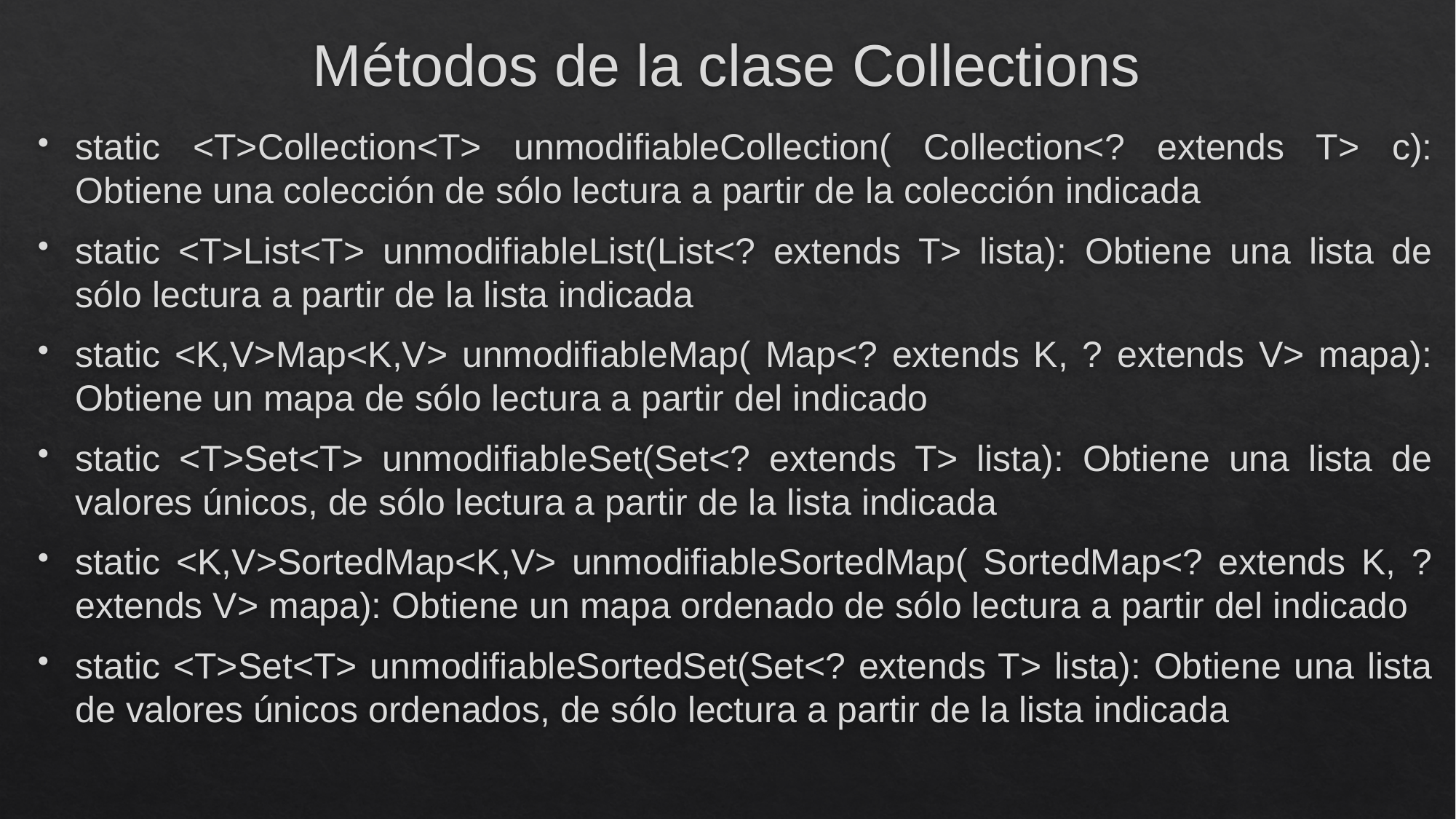

# Métodos de la clase Collections
static <T>Collection<T> unmodifiableCollection( Collection<? extends T> c): Obtiene una colección de sólo lectura a partir de la colección indicada
static <T>List<T> unmodifiableList(List<? extends T> lista): Obtiene una lista de sólo lectura a partir de la lista indicada
static <K,V>Map<K,V> unmodifiableMap( Map<? extends K, ? extends V> mapa): Obtiene un mapa de sólo lectura a partir del indicado
static <T>Set<T> unmodifiableSet(Set<? extends T> lista): Obtiene una lista de valores únicos, de sólo lectura a partir de la lista indicada
static <K,V>SortedMap<K,V> unmodifiableSortedMap( SortedMap<? extends K, ? extends V> mapa): Obtiene un mapa ordenado de sólo lectura a partir del indicado
static <T>Set<T> unmodifiableSortedSet(Set<? extends T> lista): Obtiene una lista de valores únicos ordenados, de sólo lectura a partir de la lista indicada